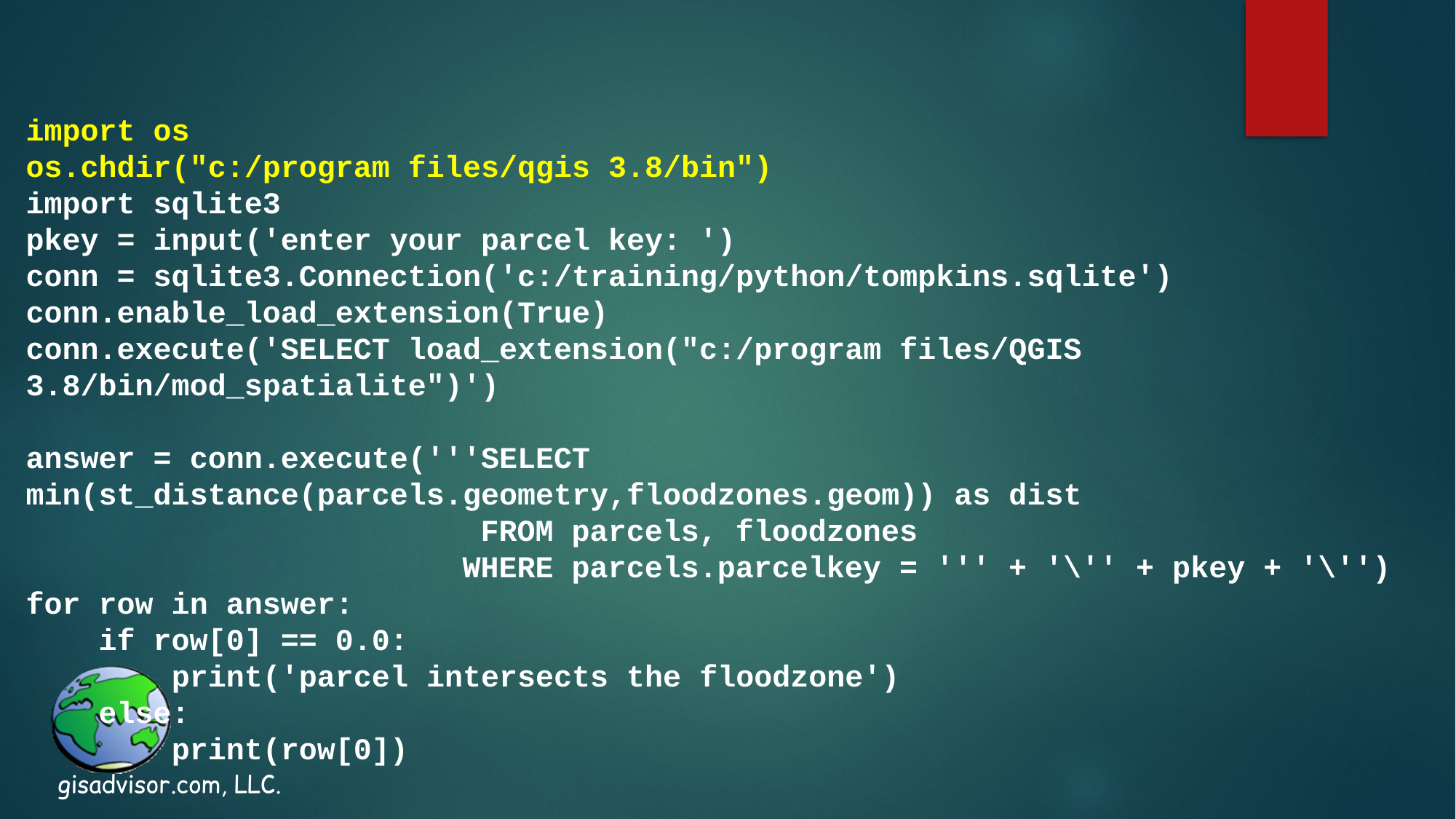

import os
os.chdir("c:/program files/qgis 3.8/bin")
import sqlite3
pkey = input('enter your parcel key: ')
conn = sqlite3.Connection('c:/training/python/tompkins.sqlite')
conn.enable_load_extension(True)
conn.execute('SELECT load_extension("c:/program files/QGIS 3.8/bin/mod_spatialite")')

answer = conn.execute('''SELECT min(st_distance(parcels.geometry,floodzones.geom)) as dist
                         FROM parcels, floodzones
                        WHERE parcels.parcelkey = ''' + '\'' + pkey + '\'')
for row in answer:
    if row[0] == 0.0:
        print('parcel intersects the floodzone')
    else:
        print(row[0])